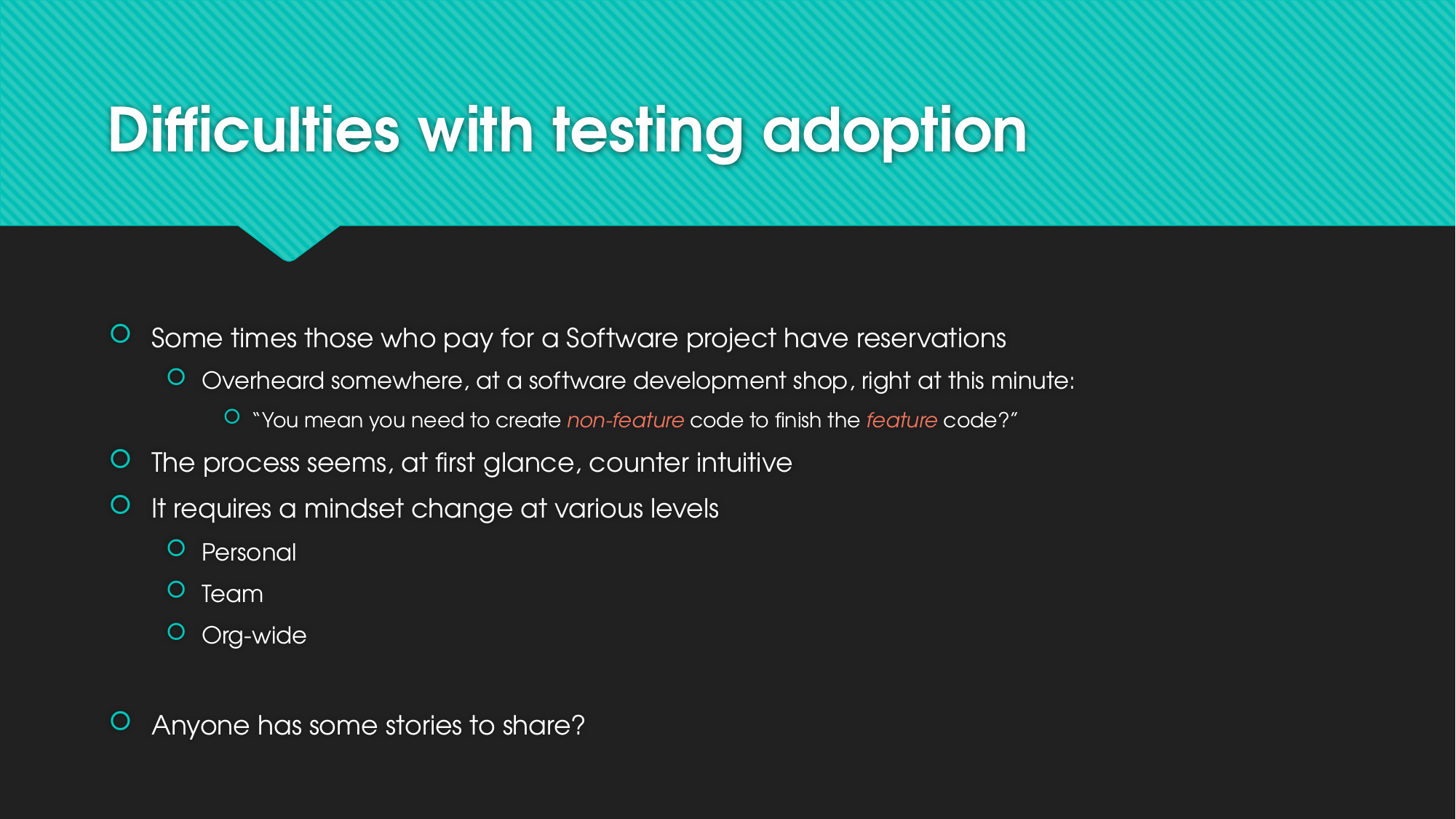

# Difficulties with testing adoption
Some times those who pay for a Software project have reservations
Overheard somewhere, at a software development shop, right at this minute:
“You mean you need to create non-feature code to finish the feature code?”
The process seems, at first glance, counter intuitive
It requires a mindset change at various levels
Personal
Team
Org-wide

Anyone has some stories to share?